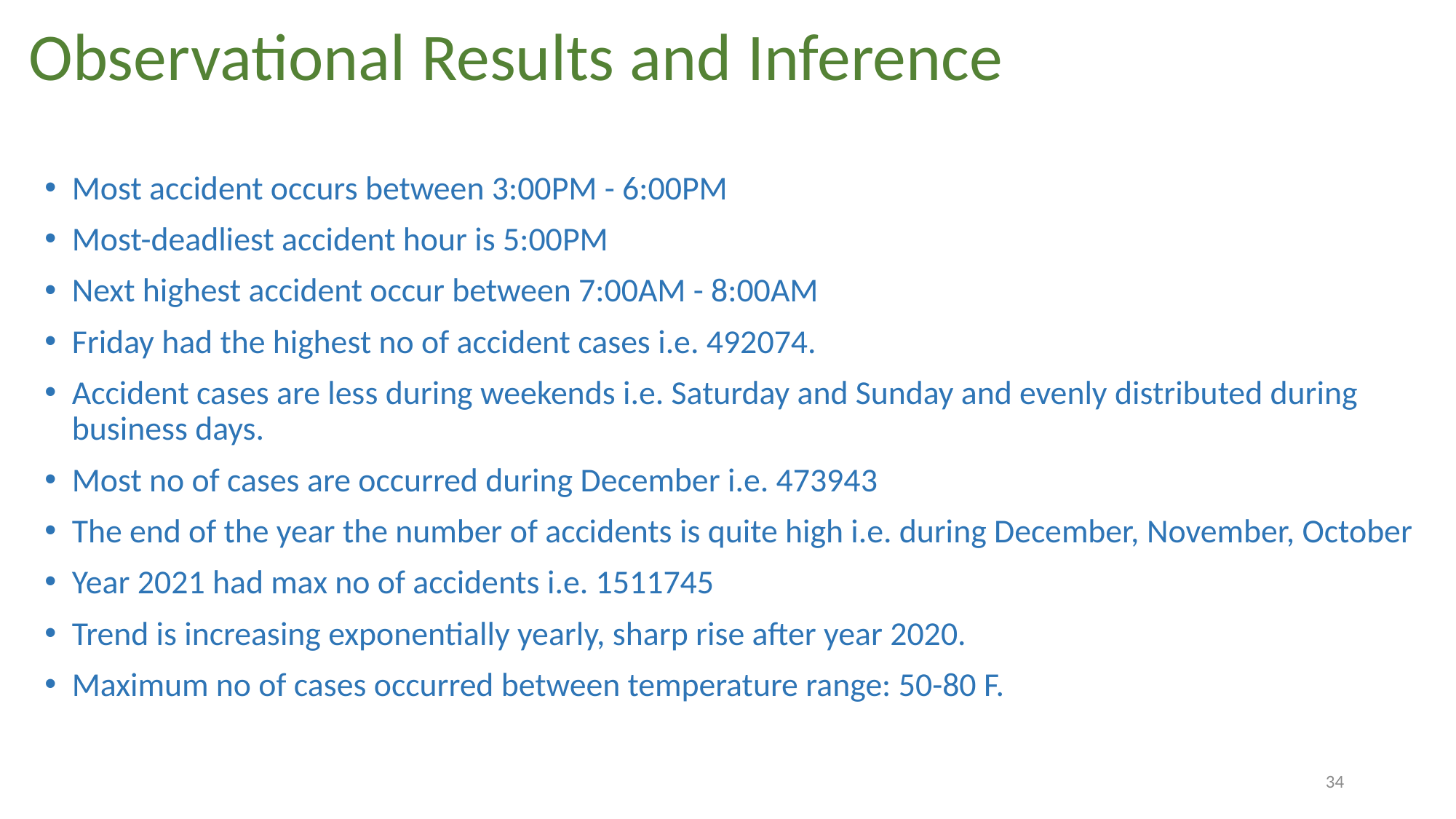

# Observational Results and Inference
Most accident occurs between 3:00PM - 6:00PM
Most-deadliest accident hour is 5:00PM
Next highest accident occur between 7:00AM - 8:00AM
Friday had the highest no of accident cases i.e. 492074.
Accident cases are less during weekends i.e. Saturday and Sunday and evenly distributed during business days.
Most no of cases are occurred during December i.e. 473943
The end of the year the number of accidents is quite high i.e. during December, November, October
Year 2021 had max no of accidents i.e. 1511745
Trend is increasing exponentially yearly, sharp rise after year 2020.
Maximum no of cases occurred between temperature range: 50-80 F.

34